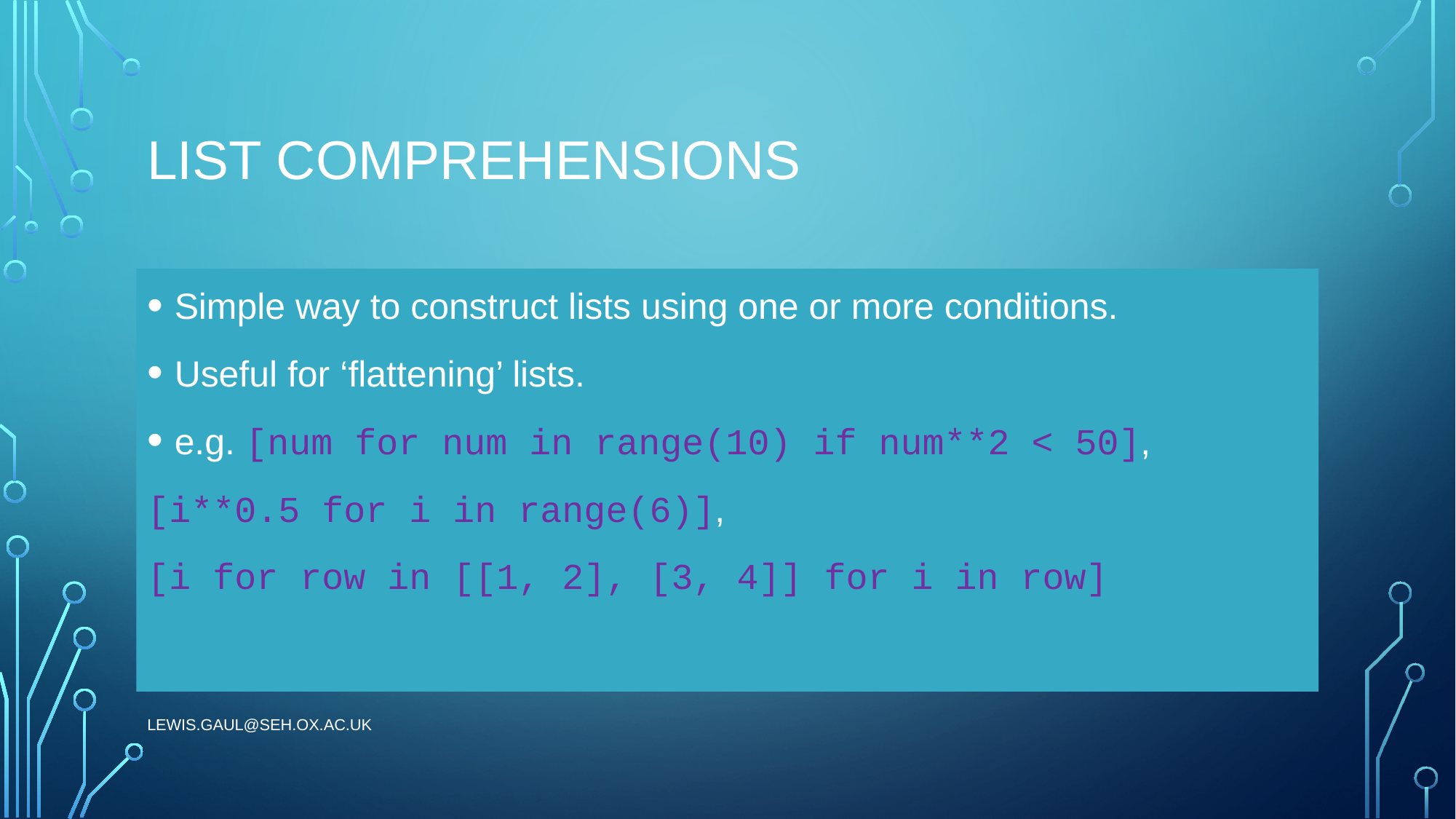

# List Comprehensions
Simple way to construct lists using one or more conditions.
Useful for ‘flattening’ lists.
e.g. [num for num in range(10) if num**2 < 50],
[i**0.5 for i in range(6)],
[i for row in [[1, 2], [3, 4]] for i in row]
lewis.gaul@seh.ox.ac.uk